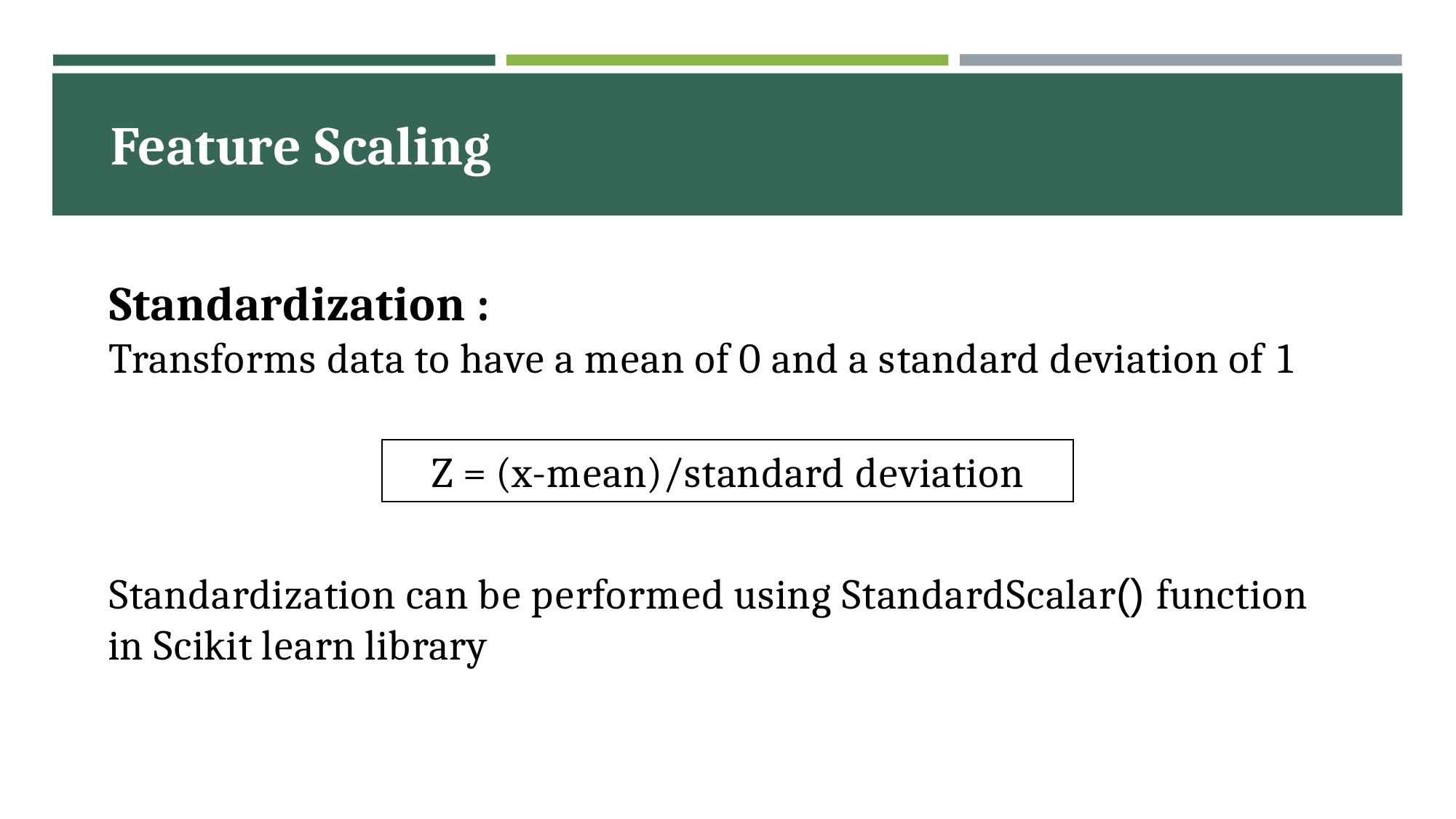

Feature Scaling
Standardization :
Transforms data to have a mean of 0 and a standard deviation of 1

Z = (x-mean)/standard deviation
Standardization can be performed using StandardScalar() function in Scikit learn library